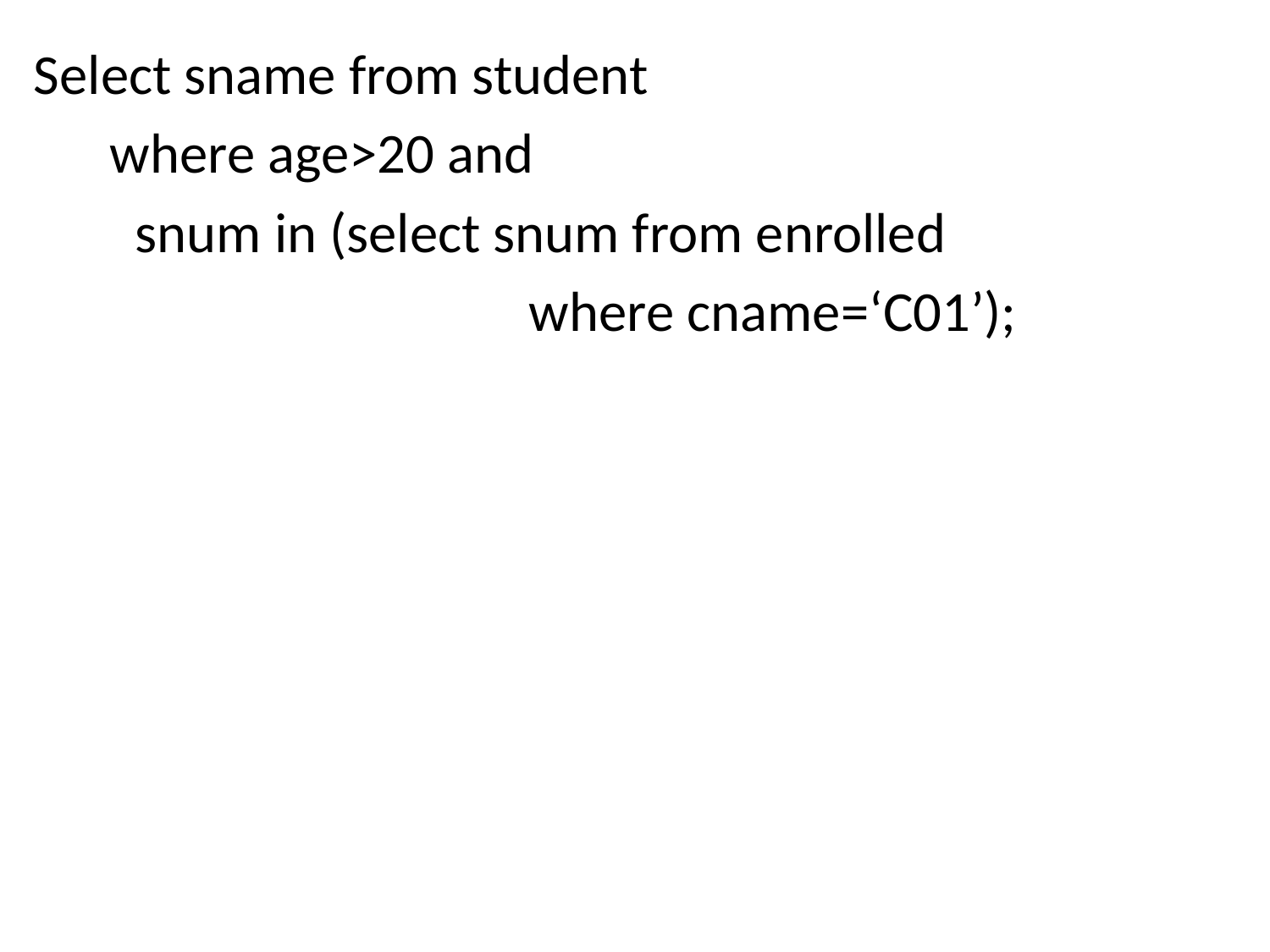

Select sname from student
      where age>20 and
        snum in (select snum from enrolled
                                       where cname=‘C01’);